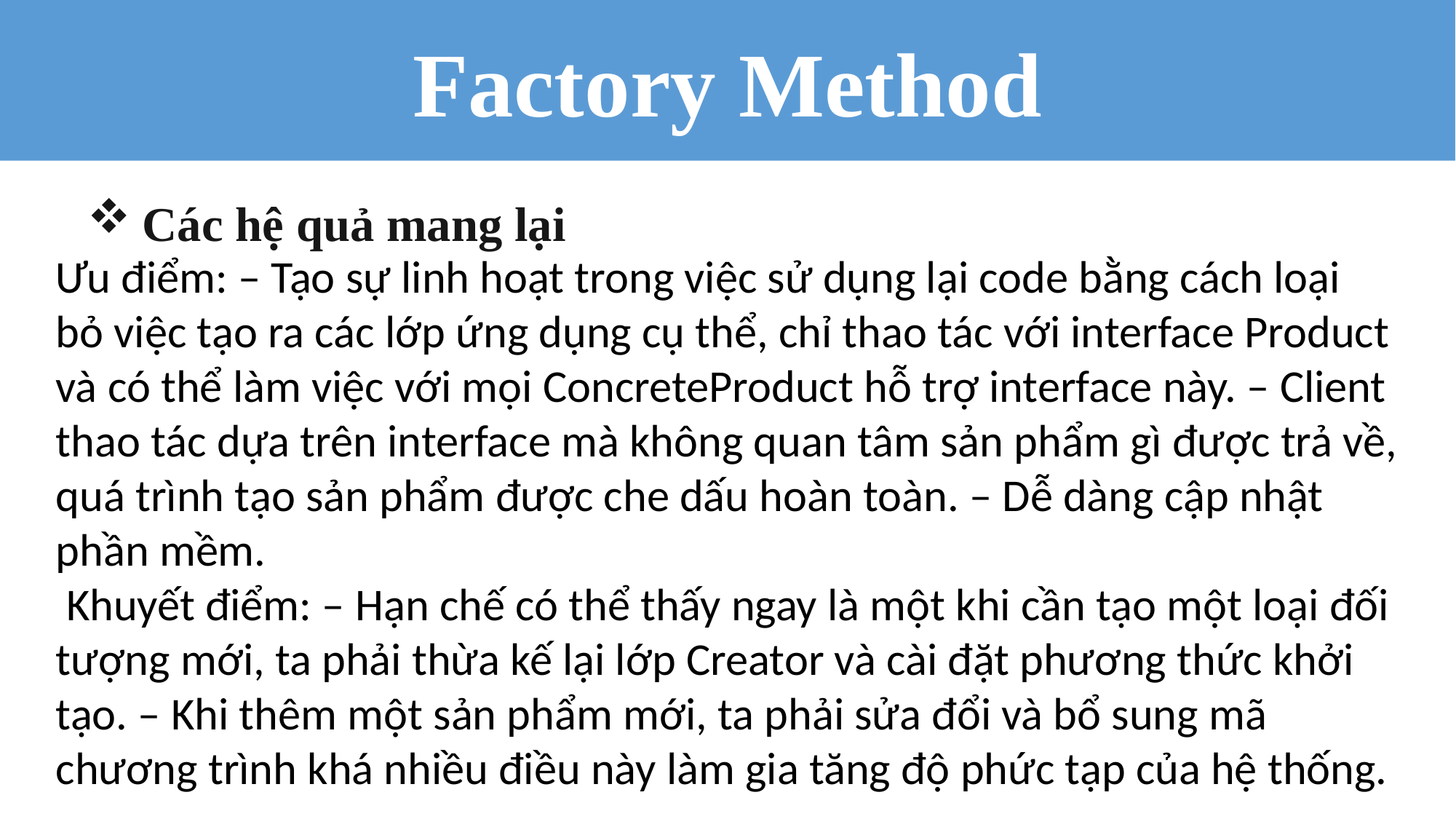

Factory Method
Các hệ quả mang lại
Ưu điểm: – Tạo sự linh hoạt trong việc sử dụng lại code bằng cách loại bỏ việc tạo ra các lớp ứng dụng cụ thể, chỉ thao tác với interface Product và có thể làm việc với mọi ConcreteProduct hỗ trợ interface này. – Client thao tác dựa trên interface mà không quan tâm sản phẩm gì được trả về, quá trình tạo sản phẩm được che dấu hoàn toàn. – Dễ dàng cập nhật phần mềm.
 Khuyết điểm: – Hạn chế có thể thấy ngay là một khi cần tạo một loại đối tượng mới, ta phải thừa kế lại lớp Creator và cài đặt phương thức khởi tạo. – Khi thêm một sản phẩm mới, ta phải sửa đổi và bổ sung mã chương trình khá nhiều điều này làm gia tăng độ phức tạp của hệ thống.